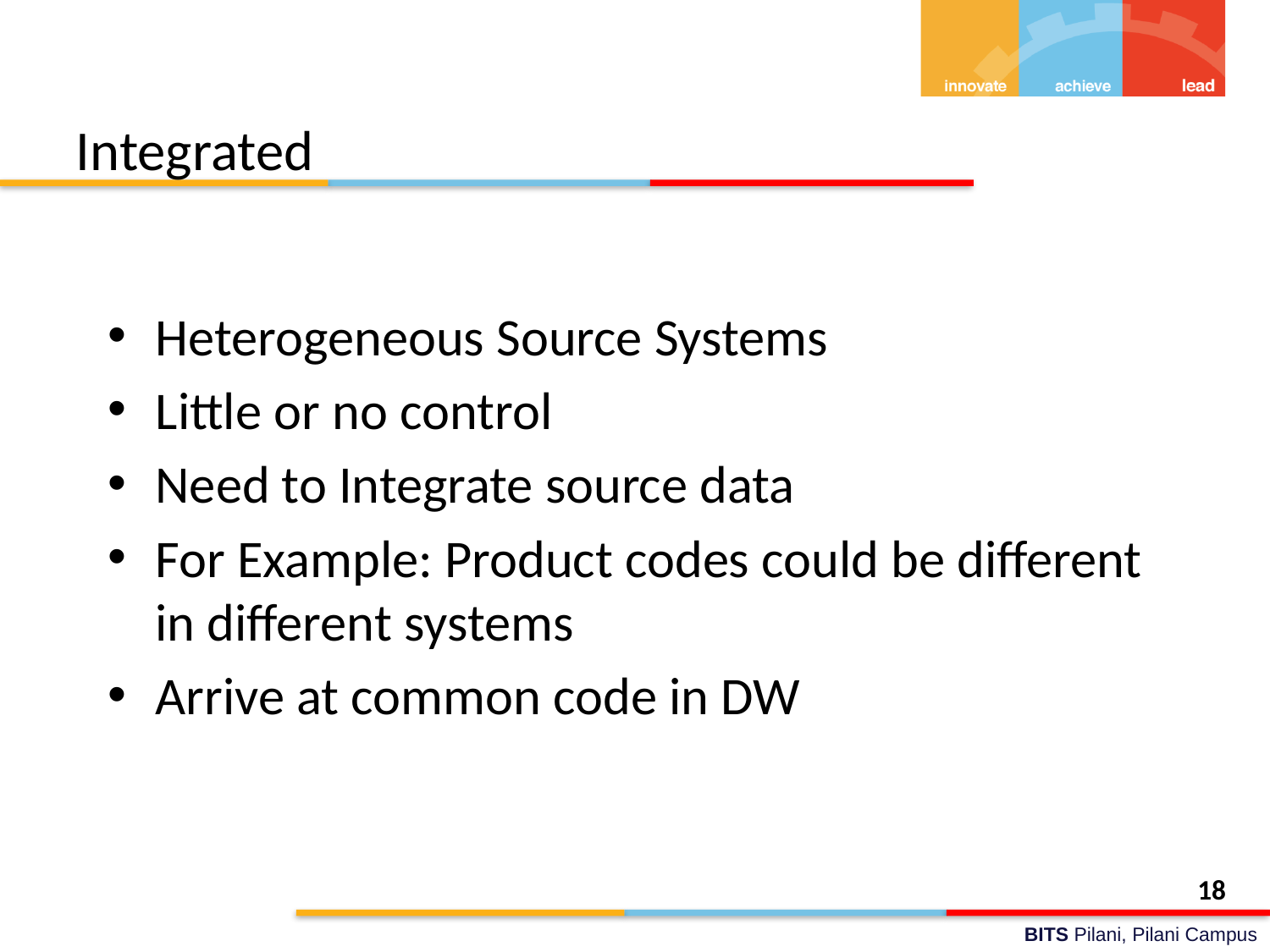

# Integrated
Heterogeneous Source Systems
Little or no control
Need to Integrate source data
For Example: Product codes could be different in different systems
Arrive at common code in DW

18